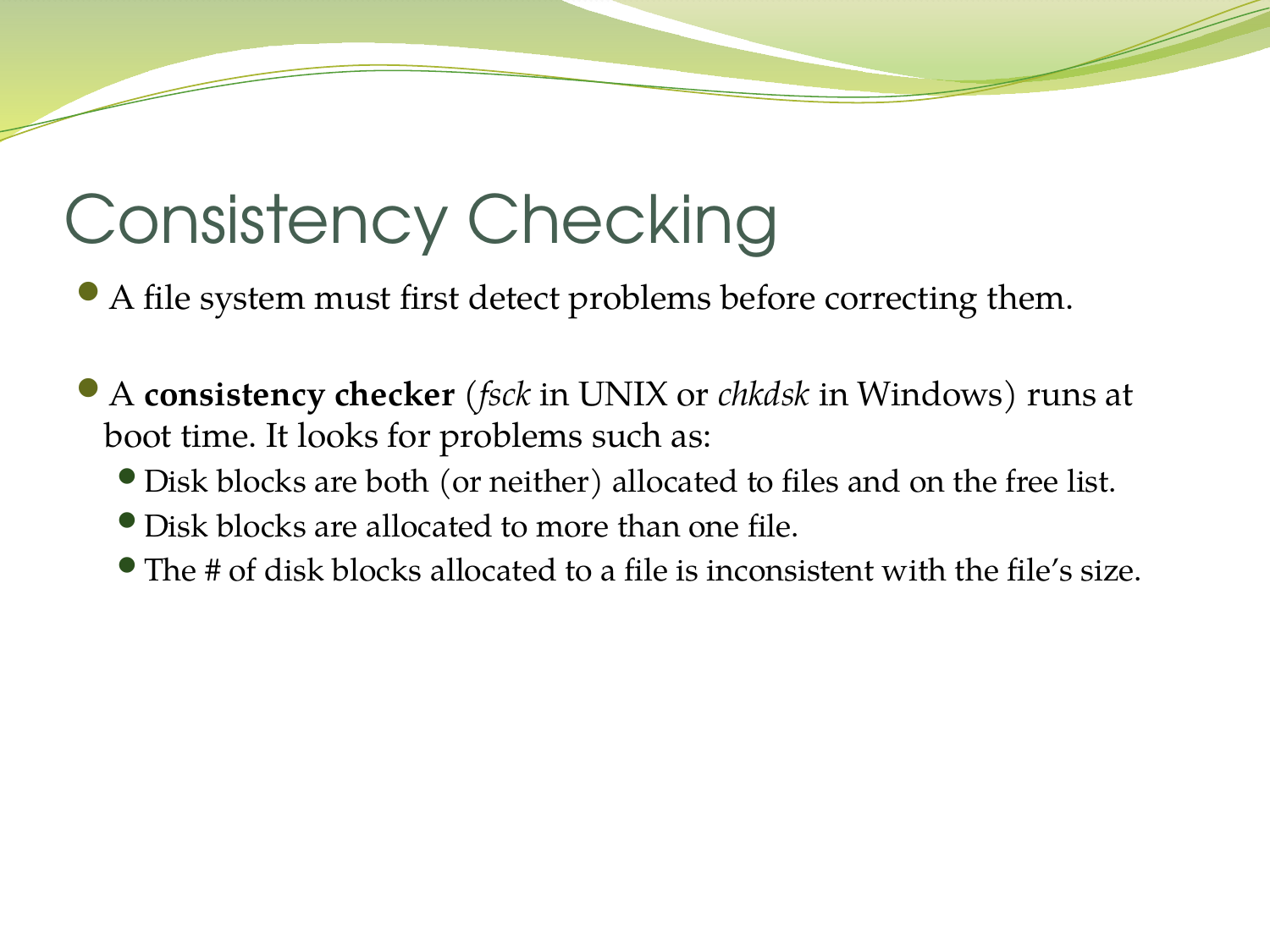

# Consistency Checking
A file system must first detect problems before correcting them.

A consistency checker (fsck in UNIX or chkdsk in Windows) runs at boot time. It looks for problems such as:
Disk blocks are both (or neither) allocated to files and on the free list.
Disk blocks are allocated to more than one file.
The # of disk blocks allocated to a file is inconsistent with the file’s size.